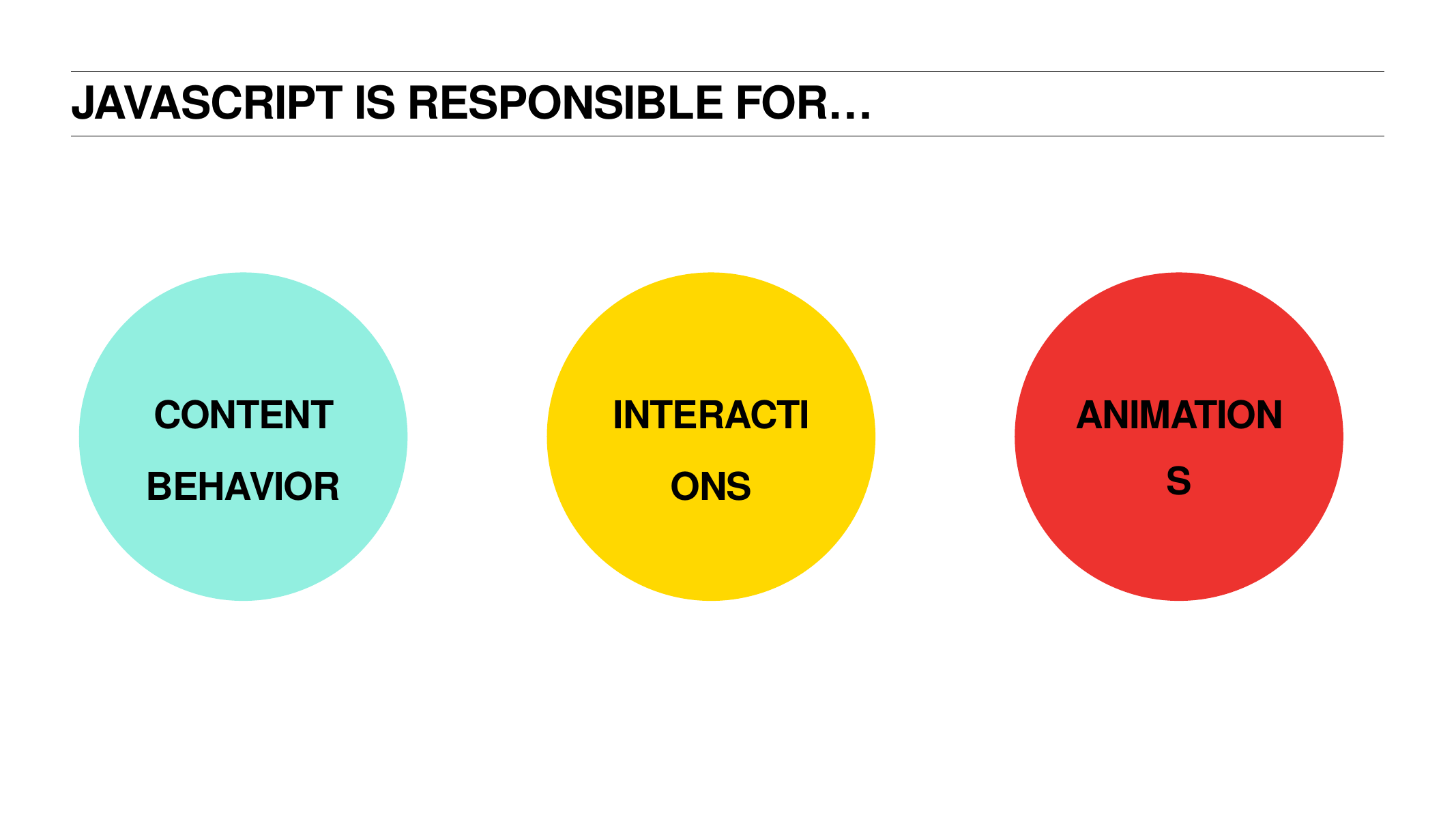

JAVASCRIPT is responsible for…

content behavior
interactions
animations